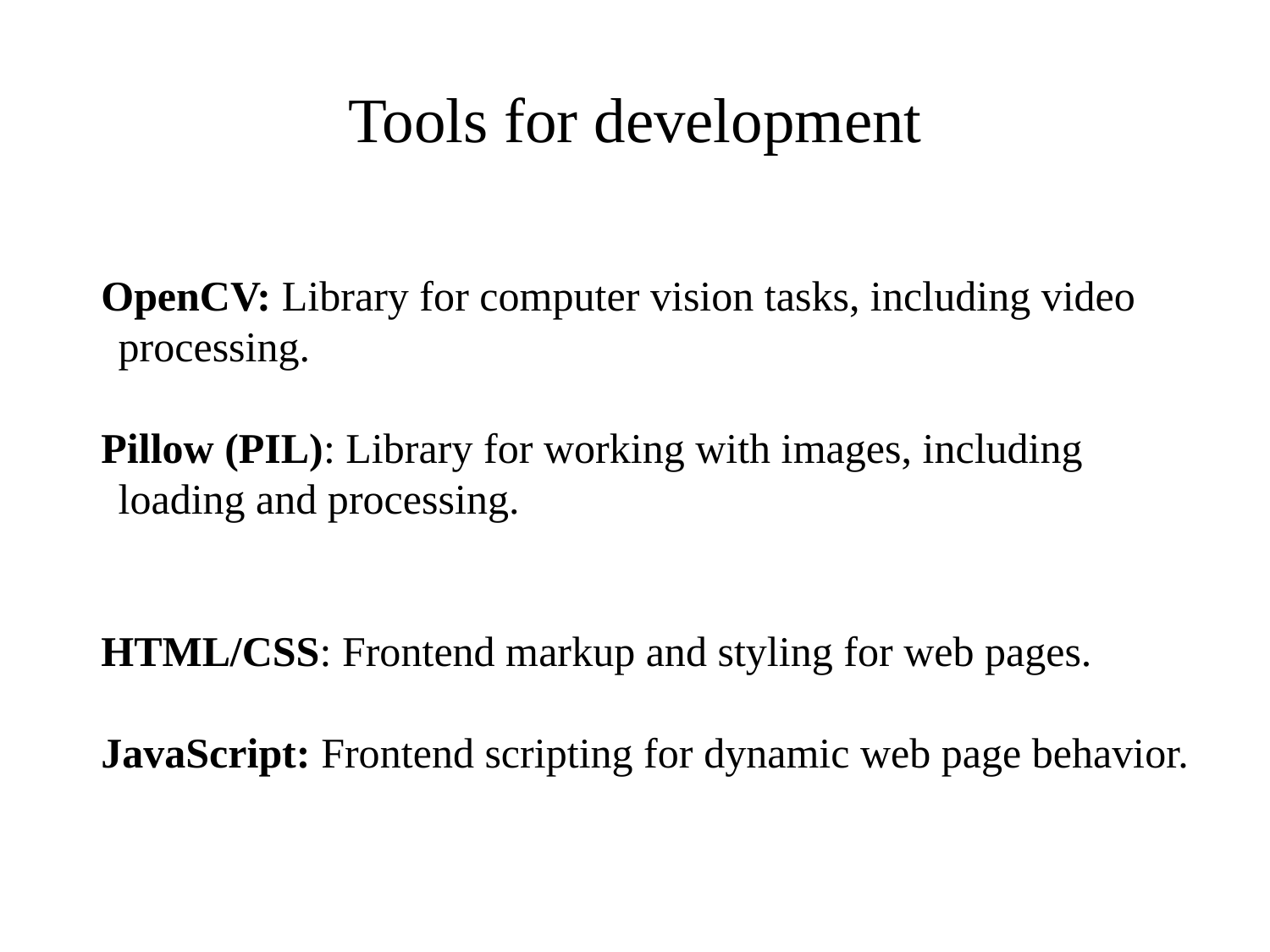

# Tools for development

OpenCV: Library for computer vision tasks, including video processing.

Pillow (PIL): Library for working with images, including loading and processing.

HTML/CSS: Frontend markup and styling for web pages.

JavaScript: Frontend scripting for dynamic web page behavior.